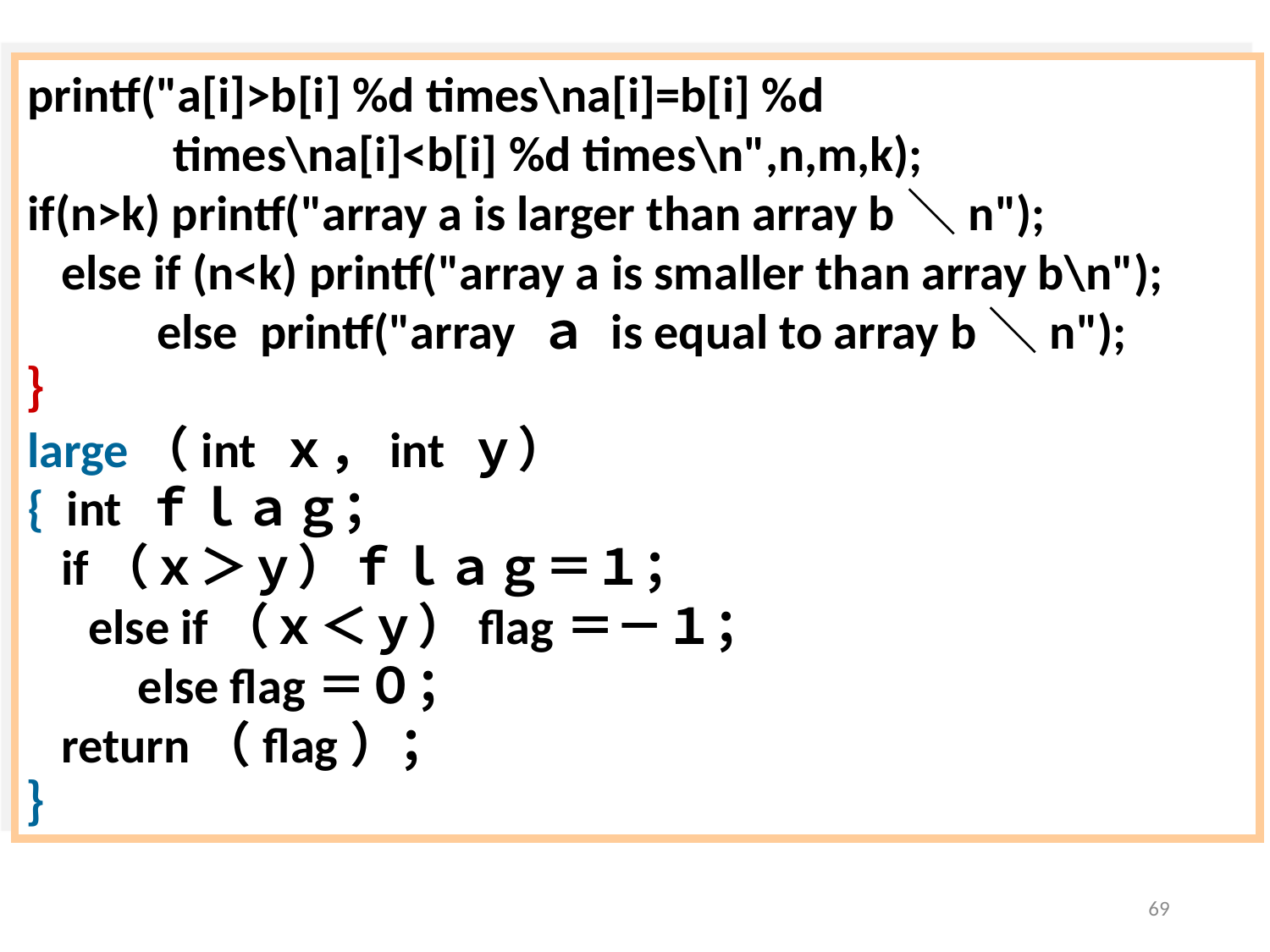

printf("a[i]>b[i] %d times\na[i]=b[i] %d
             times\na[i]<b[i] %d times\n",n,m,k);
if(n>k) printf("array a is larger than array b＼n");
   else if (n<k) printf("array a is smaller than array b\n");
     　else  printf("array ａ is equal to array b＼n");
｝
large（int ｘ，int ｙ）
{  int ｆｌａｇ；
   if（ｘ＞ｙ）ｆｌａｇ＝１；
　else if（ｘ＜ｙ）flag＝－１；
　　else flag＝０；
   return（flag）；
｝
69